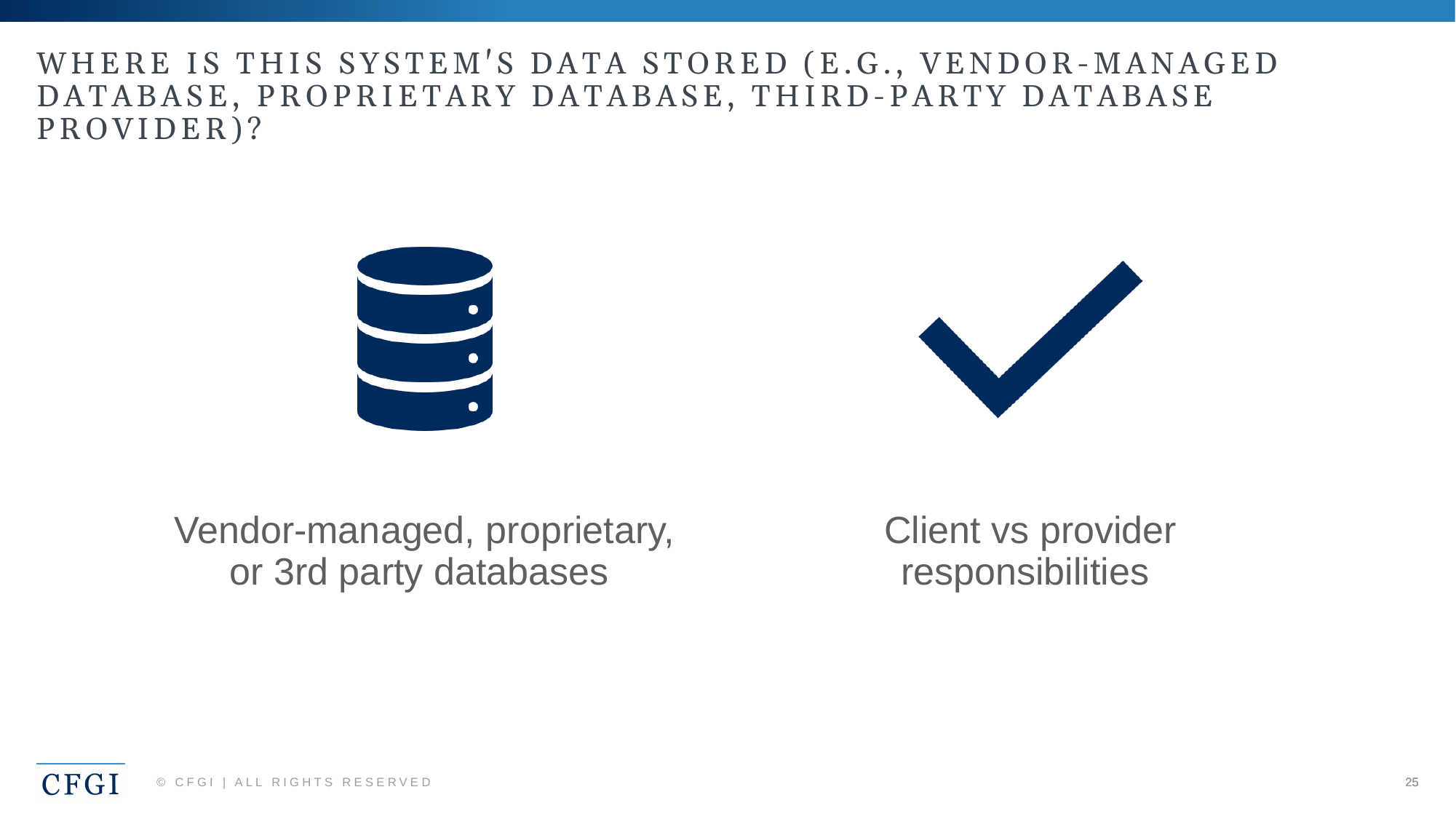

# Where is this system's data stored (e.g., vendor-managed database, proprietary database, third-party database provider)?
Vendor-managed, proprietary, or 3rd party databases
Client vs provider responsibilities